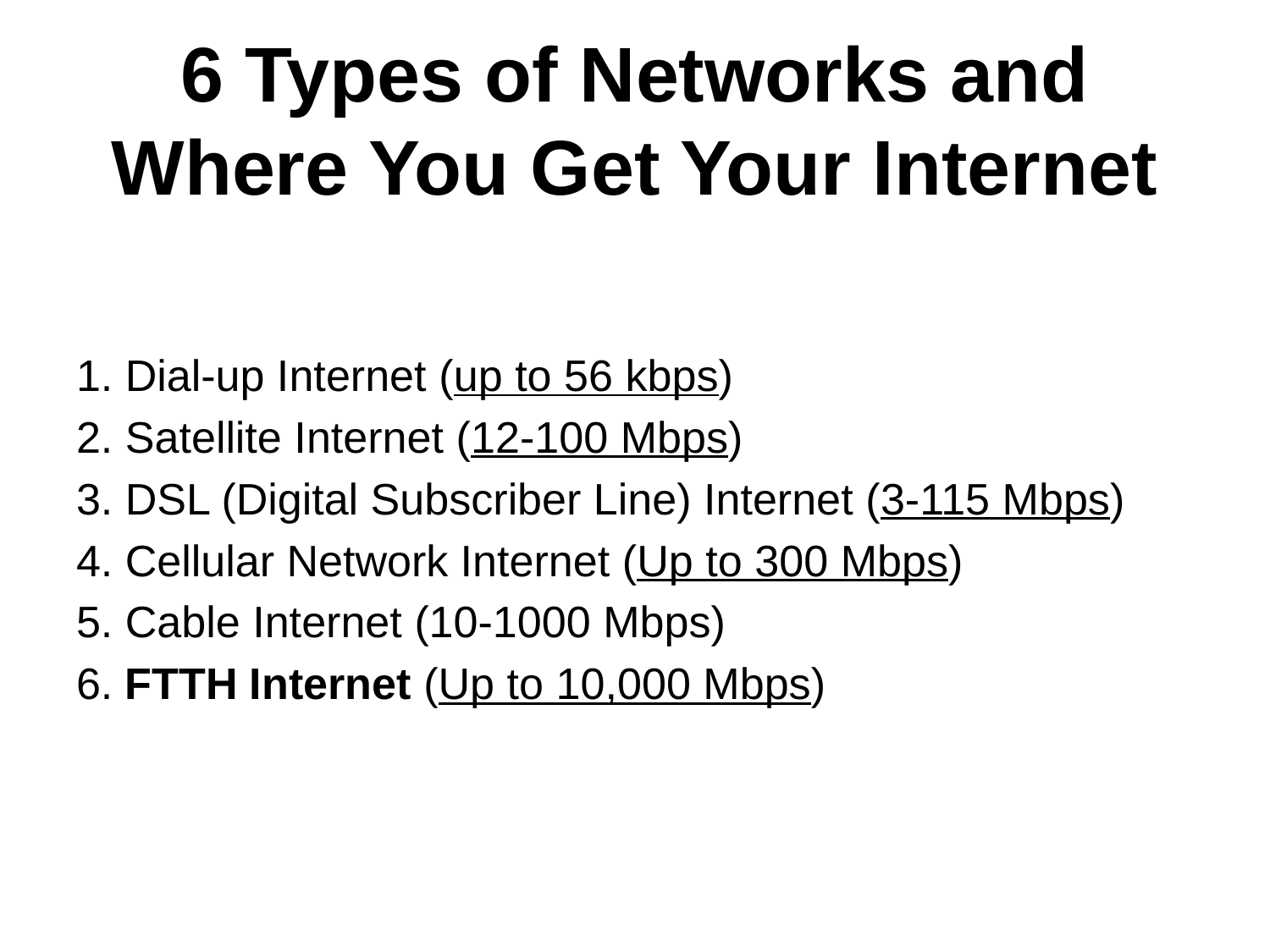

# 6 Types of Networks and Where You Get Your Internet

1. Dial-up Internet (up to 56 kbps)
2. Satellite Internet (12-100 Mbps)
3. DSL (Digital Subscriber Line) Internet (3-115 Mbps)
4. Cellular Network Internet (Up to 300 Mbps)
5. Cable Internet (10-1000 Mbps)
6. FTTH Internet (Up to 10,000 Mbps)